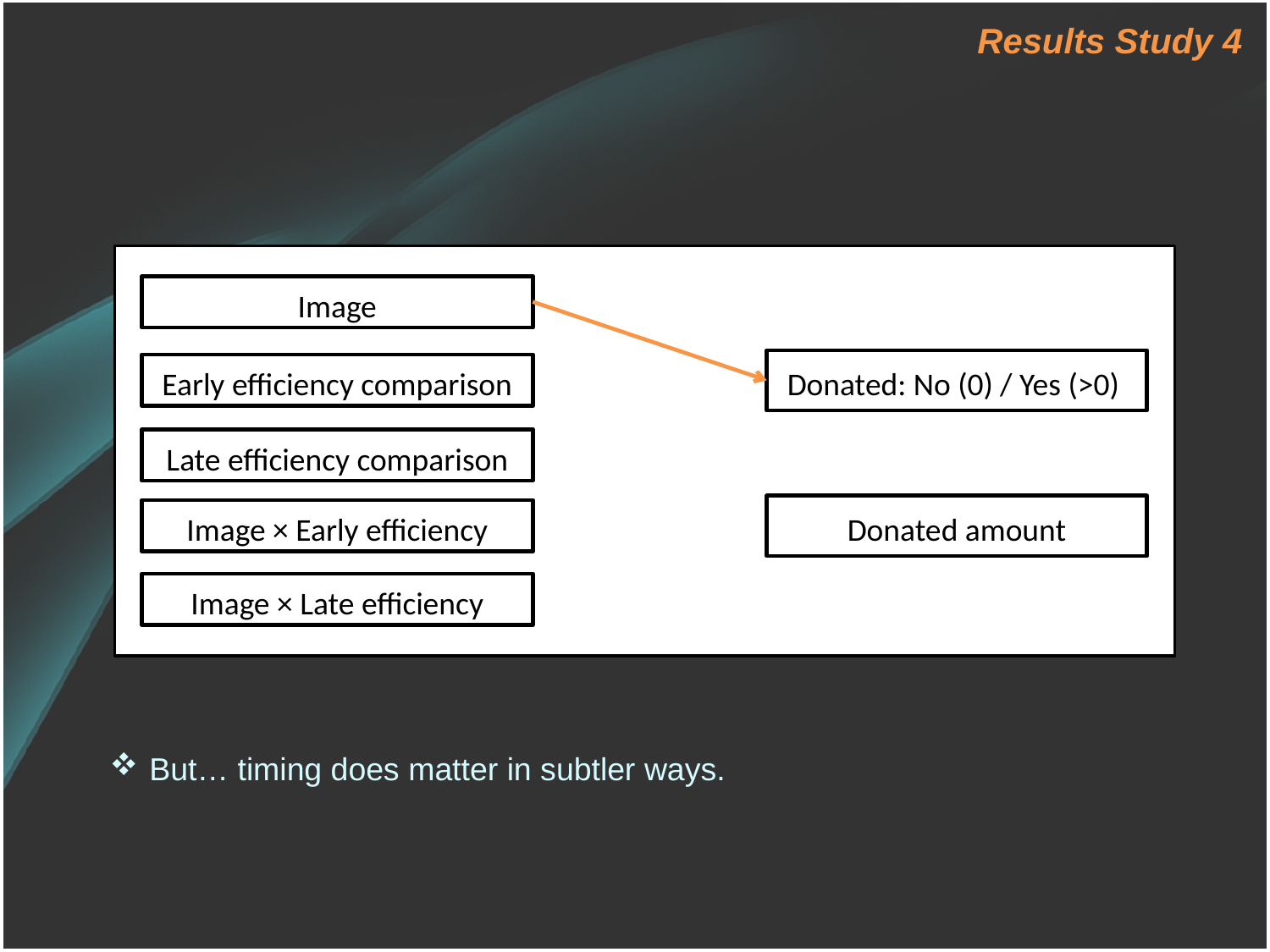

Results Study 4

But… timing does matter in subtler ways.

Image
Donated: No (0) / Yes (>0)
Early efficiency comparison
Late efficiency comparison
Donated amount
Image × Early efficiency
Image × Late efficiency